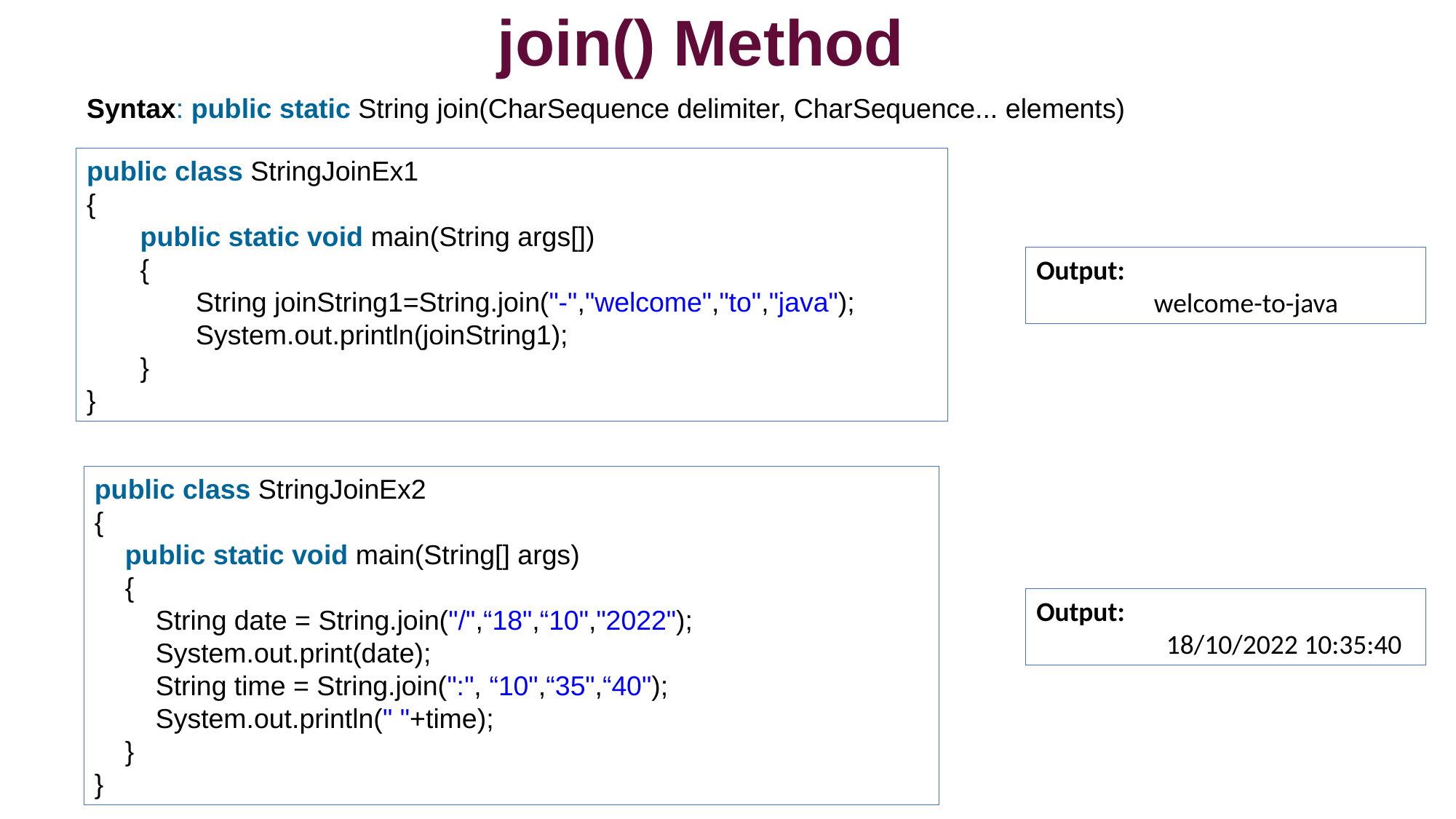

# join() Method
Syntax: public static String join(CharSequence delimiter, CharSequence... elements)
public class StringJoinEx1
{
       public static void main(String args[])
       {
	String joinString1=String.join("-","welcome","to","java");
	System.out.println(joinString1);
       }
}
Output:
                   welcome-to-java
public class StringJoinEx2
{
    public static void main(String[] args)
    {
        String date = String.join("/",“18",“10","2022");
        System.out.print(date);
        String time = String.join(":", “10",“35",“40");
        System.out.println(" "+time);
    }
}
Output:
                     18/10/2022 10:35:40